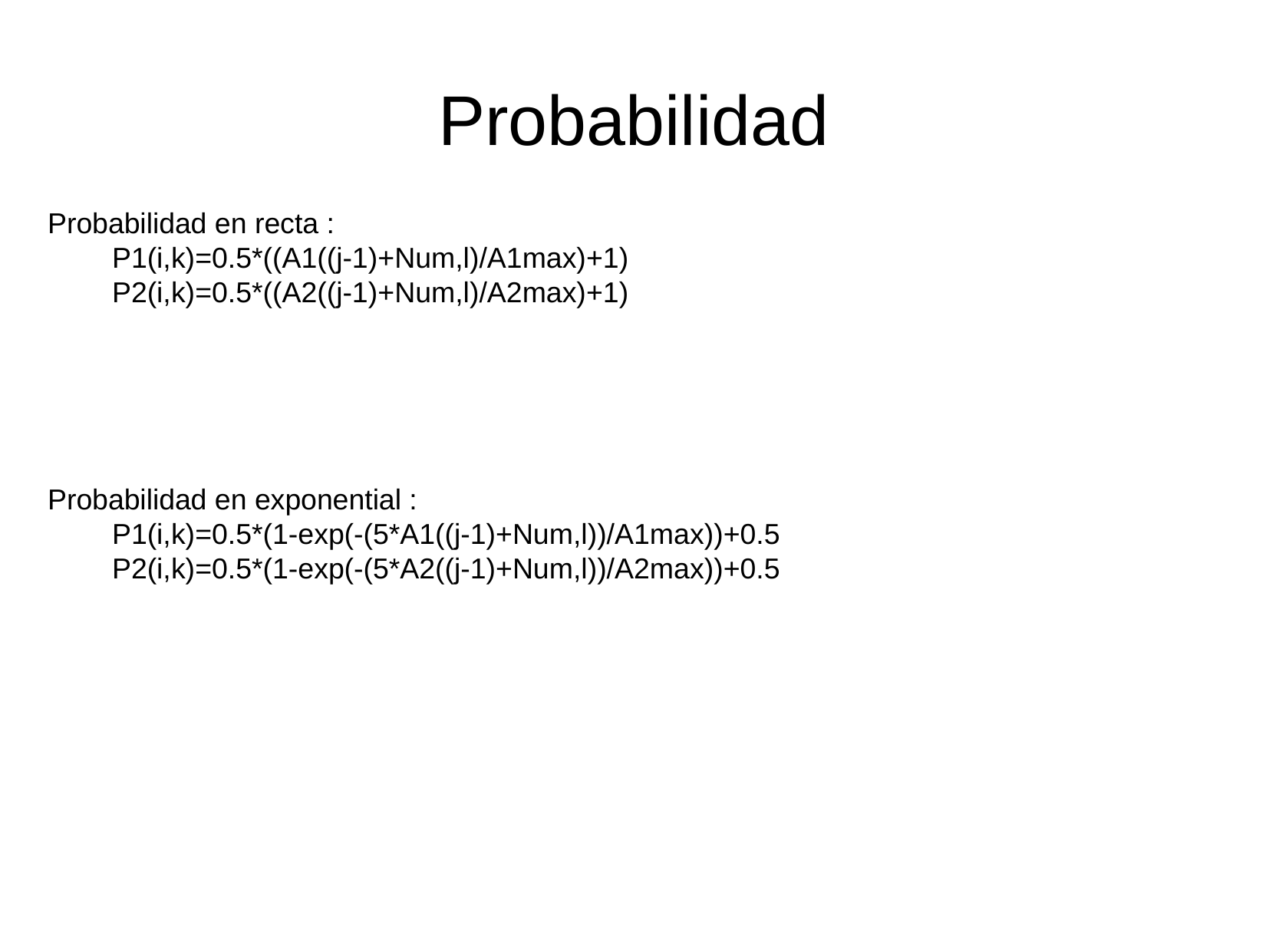

Probabilidad
Probabilidad en recta :
        P1(i,k)=0.5*((A1((j-1)+Num,l)/A1max)+1)
        P2(i,k)=0.5*((A2((j-1)+Num,l)/A2max)+1)

Probabilidad en exponential :
        P1(i,k)=0.5*(1-exp(-(5*A1((j-1)+Num,l))/A1max))+0.5
        P2(i,k)=0.5*(1-exp(-(5*A2((j-1)+Num,l))/A2max))+0.5